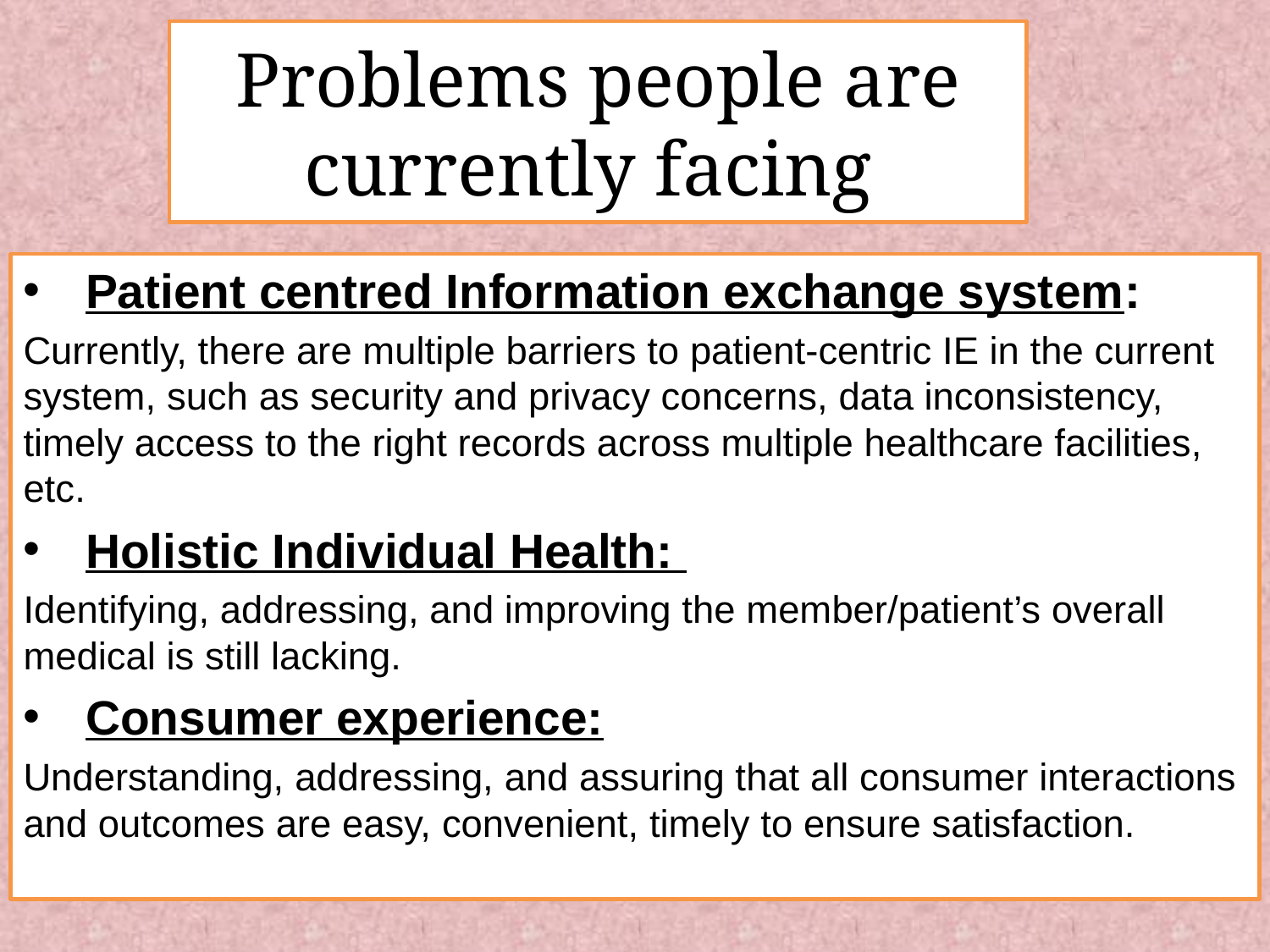

# Problems people are currently facing
Patient centred Information exchange system:
Currently, there are multiple barriers to patient-centric IE in the current system, such as security and privacy concerns, data inconsistency, timely access to the right records across multiple healthcare facilities, etc.
Holistic Individual Health:
Identifying, addressing, and improving the member/patient’s overall medical is still lacking.
Consumer experience:
Understanding, addressing, and assuring that all consumer interactions and outcomes are easy, convenient, timely to ensure satisfaction.